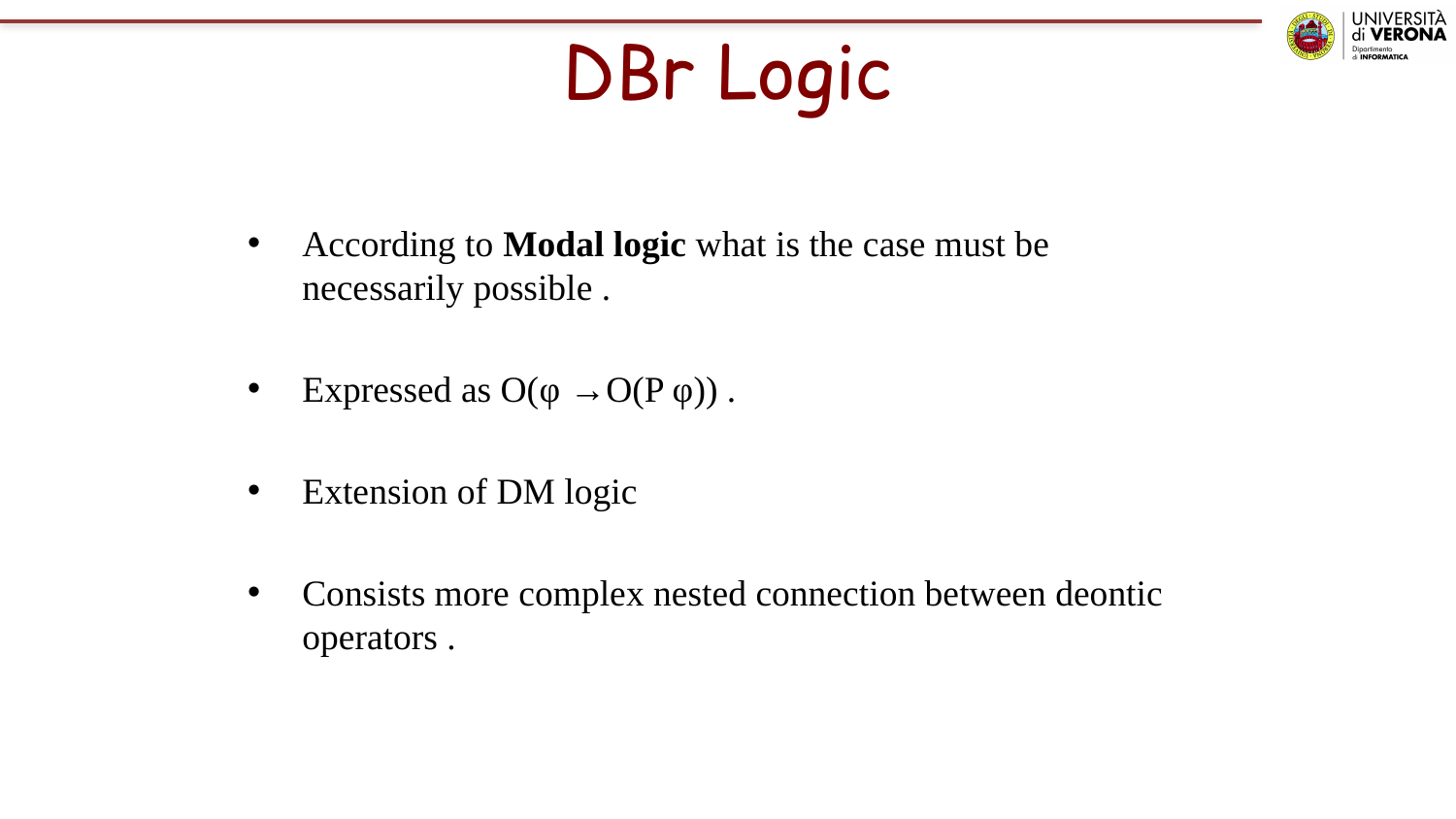

# DBr Logic
According to Modal logic what is the case must be necessarily possible .

Expressed as O(φ →O(P φ)) .

Extension of DM logic

Consists more complex nested connection between deontic operators .